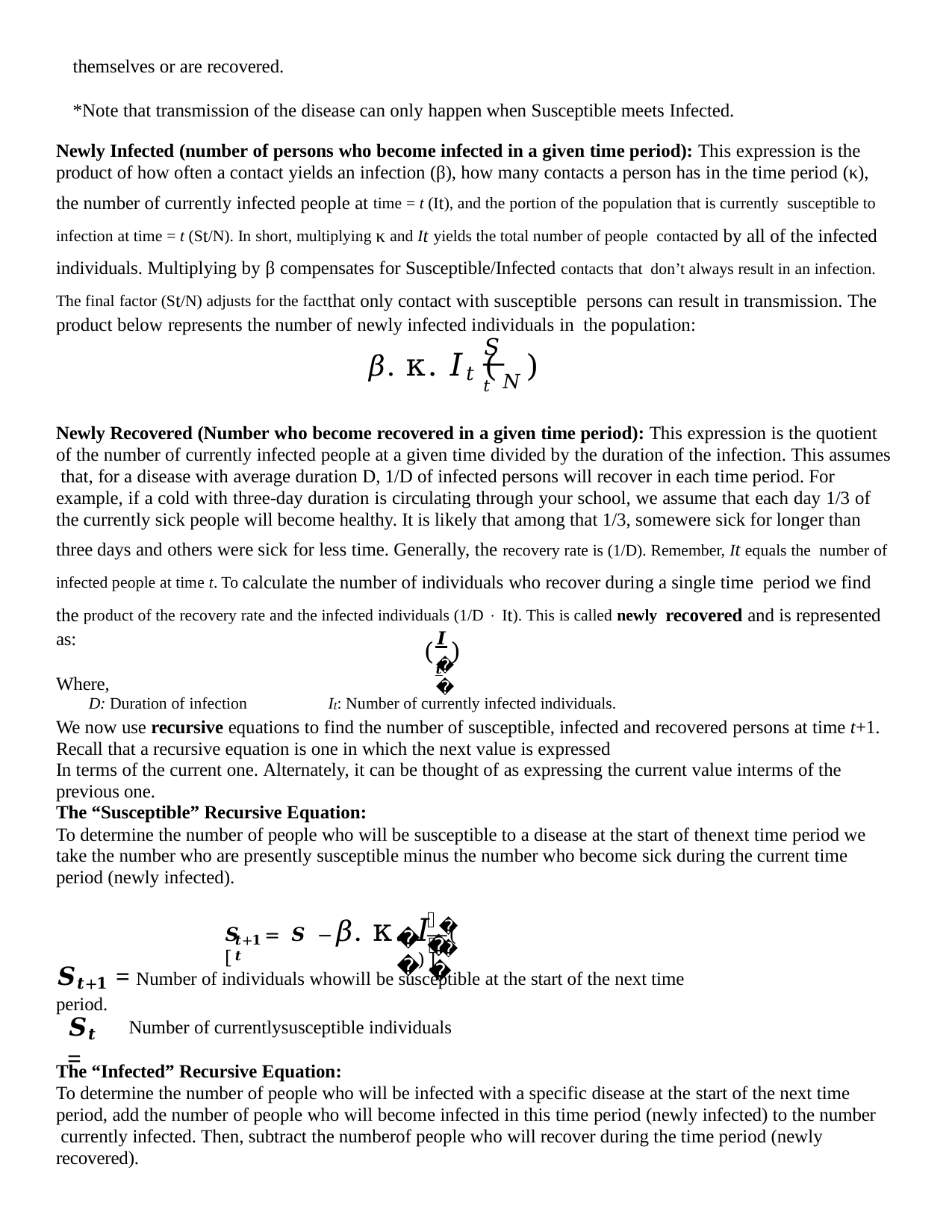

themselves or are recovered.

*Note that transmission of the disease can only happen when Susceptible meets Infected.

Newly Infected (number of persons who become infected in a given time period): This expression is the  product of how often a contact yields an infection (β), how many contacts a person has in the time period (κ),  the number of currently infected people at time = t (It), and the portion of the population that is currently  susceptible to infection at time = t (St/N). In short, multiplying κ and It yields the total number of people  contacted by all of the infected individuals. Multiplying by β compensates for Susceptible/Infected contacts that  don’t always result in an infection. The final factor (St/N) adjusts for the factthat only contact with susceptible  persons can result in transmission. The product below represents the number of newly infected individuals in  the population:
𝑆𝑡
𝛽. κ. 𝐼𝑡 (𝑁)
Newly Recovered (Number who become recovered in a given time period): This expression is the quotient  of the number of currently infected people at a given time divided by the duration of the infection. This assumes  that, for a disease with average duration D, 1/D of infected persons will recover in each time period. For  example, if a cold with three-day duration is circulating through your school, we assume that each day 1/3 of  the currently sick people will become healthy. It is likely that among that 1/3, somewere sick for longer than  three days and others were sick for less time. Generally, the recovery rate is (1/D). Remember, It equals the  number of infected people at time t. To calculate the number of individuals who recover during a single time  period we find the product of the recovery rate and the infected individuals (1/D ⋅ It). This is called newly  recovered and is represented as:

𝑰𝒕
( )
𝑫
Where,
D: Duration of infection	It: Number of currently infected individuals.
We now use recursive equations to find the number of susceptible, infected and recovered persons at time t+1.  Recall that a recursive equation is one in which the next value is expressed
In terms of the current one. Alternately, it can be thought of as expressing the current value interms of the  previous one.
The “Susceptible” Recursive Equation:
To determine the number of people who will be susceptible to a disease at the start of thenext time period we  take the number who are presently susceptible minus the number who become sick during the current time  period (newly infected).
𝑆
𝛽. κ. 𝐼	(	)]
𝑡
𝑺	= 𝑺 − [
𝑡
𝑁
𝒕+𝟏	𝒕

𝑺𝒕+𝟏 = Number of individuals whowill be susceptible at the start of the next time period.
𝑺𝒕 =
Number of currentlysusceptible individuals
The “Infected” Recursive Equation:
To determine the number of people who will be infected with a specific disease at the start of the next time  period, add the number of people who will become infected in this time period (newly infected) to the number  currently infected. Then, subtract the numberof people who will recover during the time period (newly  recovered).